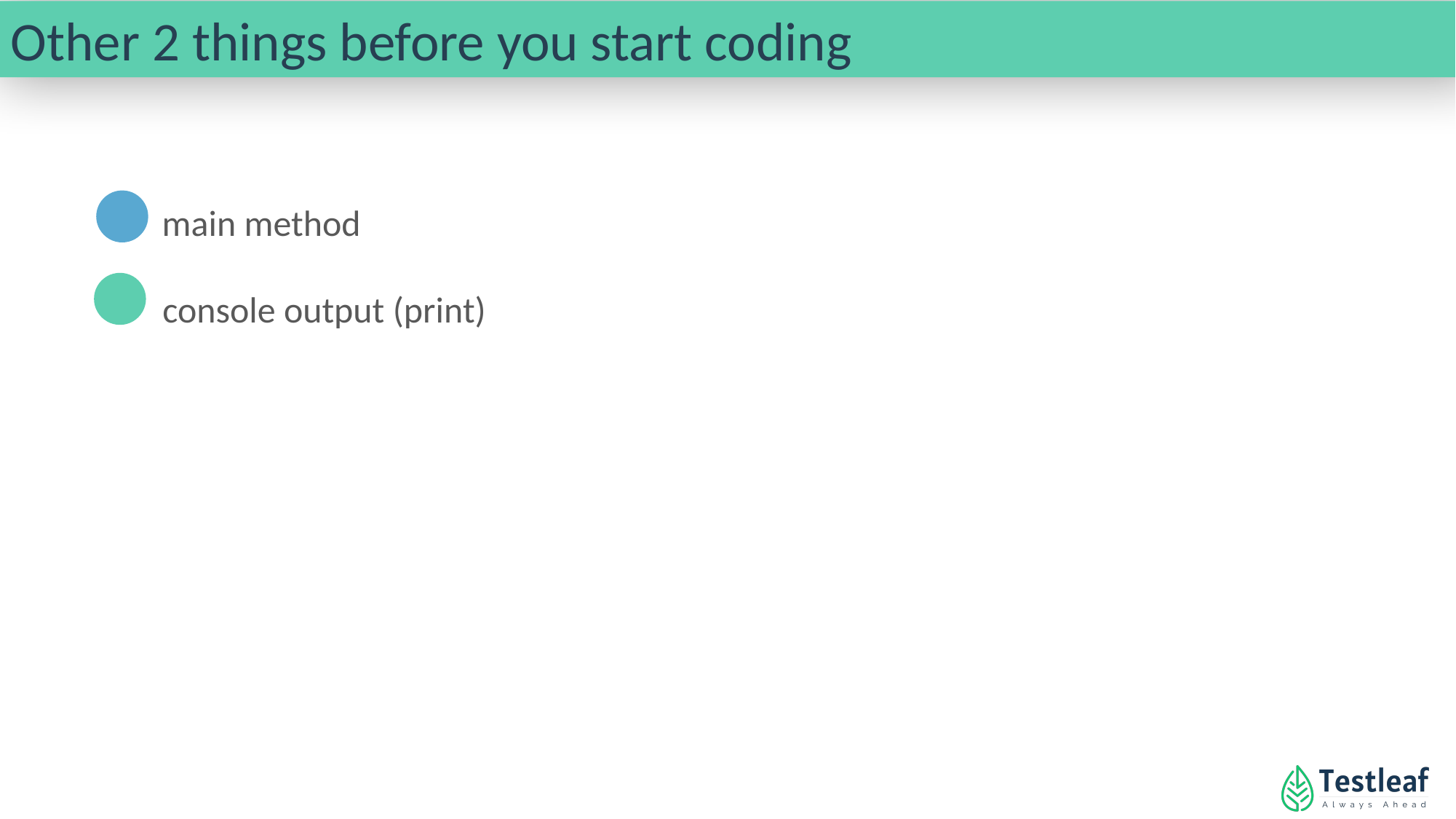

Other 2 things before you start coding

main method

console output (print)